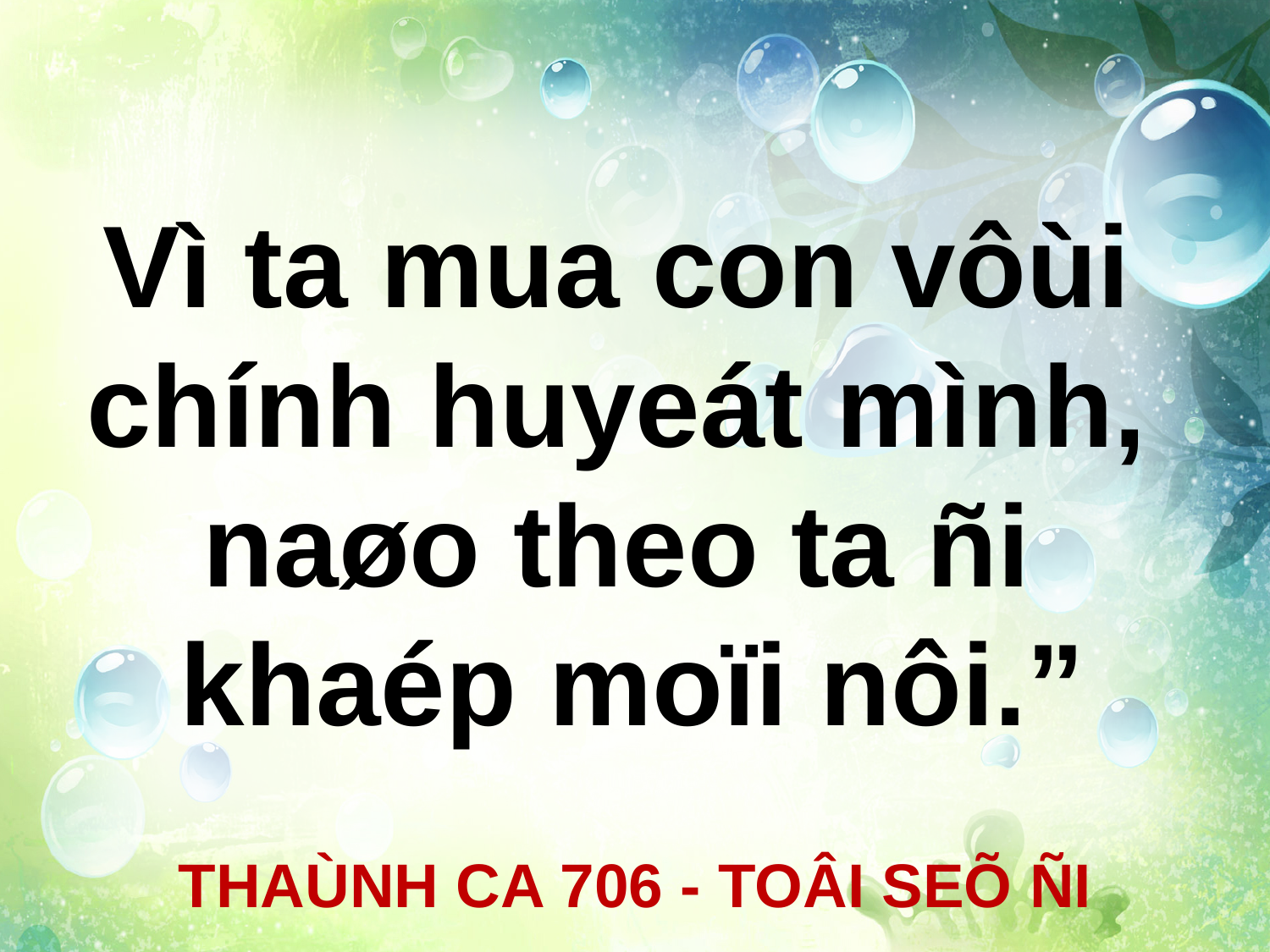

Vì ta mua con vôùi
chính huyeát mình,
naøo theo ta ñi
khaép moïi nôi.”
THAÙNH CA 706 - TOÂI SEÕ ÑI